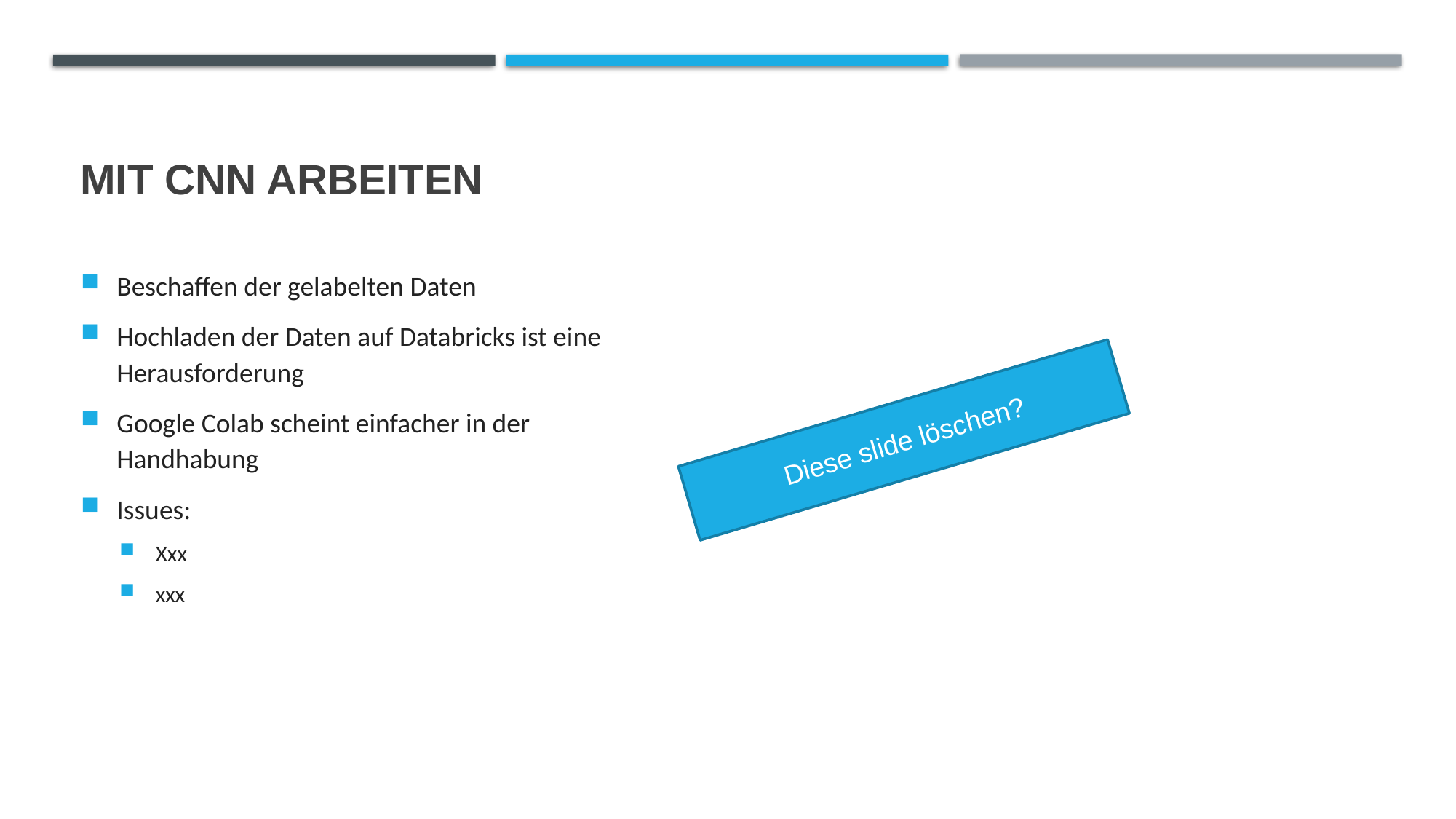

# Mit CNN arbeiten
Beschaffen der gelabelten Daten
Hochladen der Daten auf Databricks ist eine Herausforderung
Google Colab scheint einfacher in der Handhabung
Issues:
Xxx
xxx

Diese slide löschen?